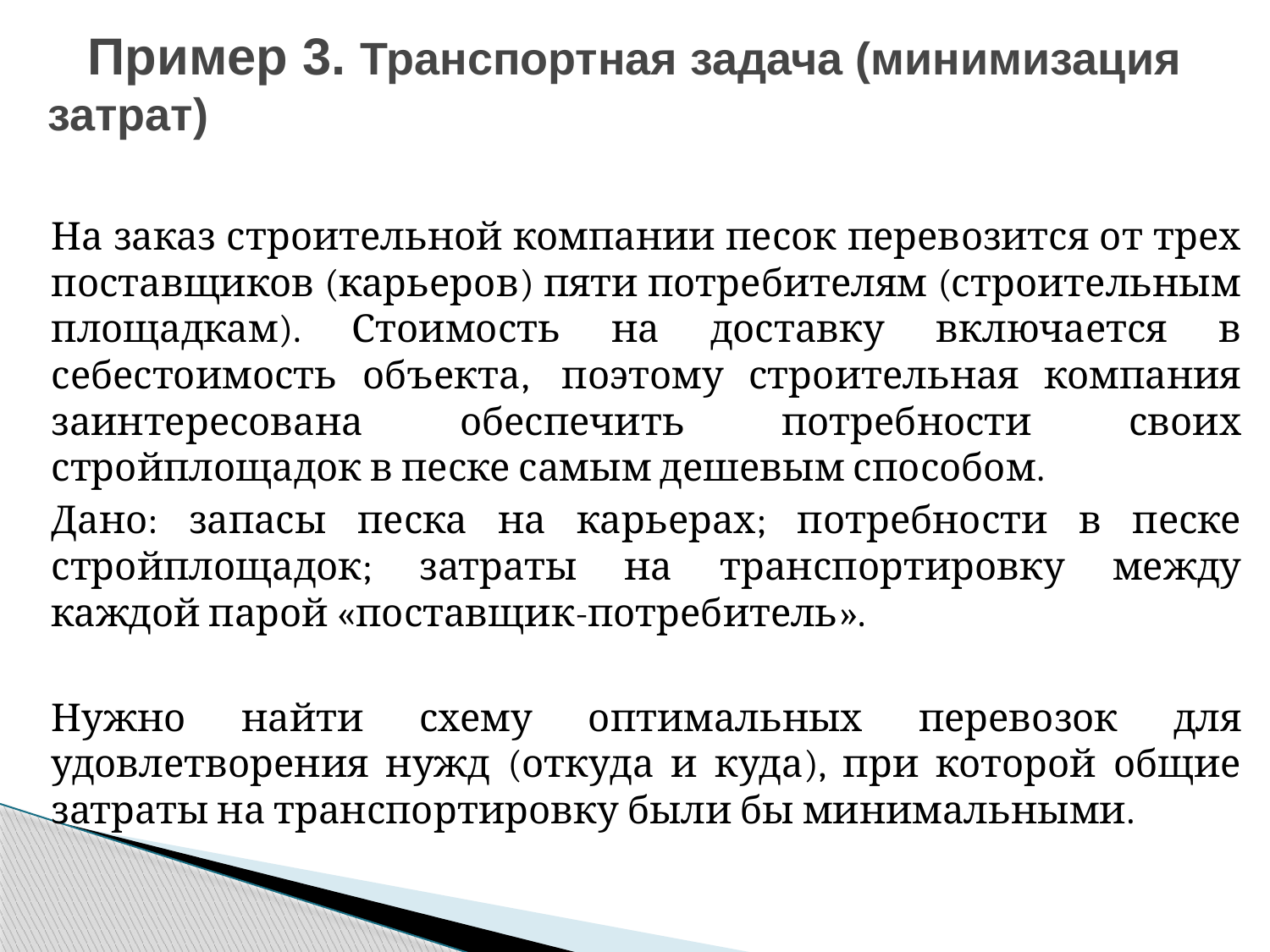

# Пример 3. Транспортная задача (минимизация затрат)
На заказ строительной компании песок перевозится от трех поставщиков (карьеров) пяти потребителям (строительным площадкам). Стоимость на доставку включается в себестоимость объекта,  поэтому строительная компания заинтересована обеспечить потребности своих стройплощадок в песке самым дешевым способом.
Дано: запасы песка на карьерах; потребности в песке стройплощадок; затраты на транспортировку между каждой парой «поставщик-потребитель».

Нужно найти схему оптимальных перевозок для удовлетворения нужд (откуда и куда), при которой общие затраты на транспортировку были бы минимальными.